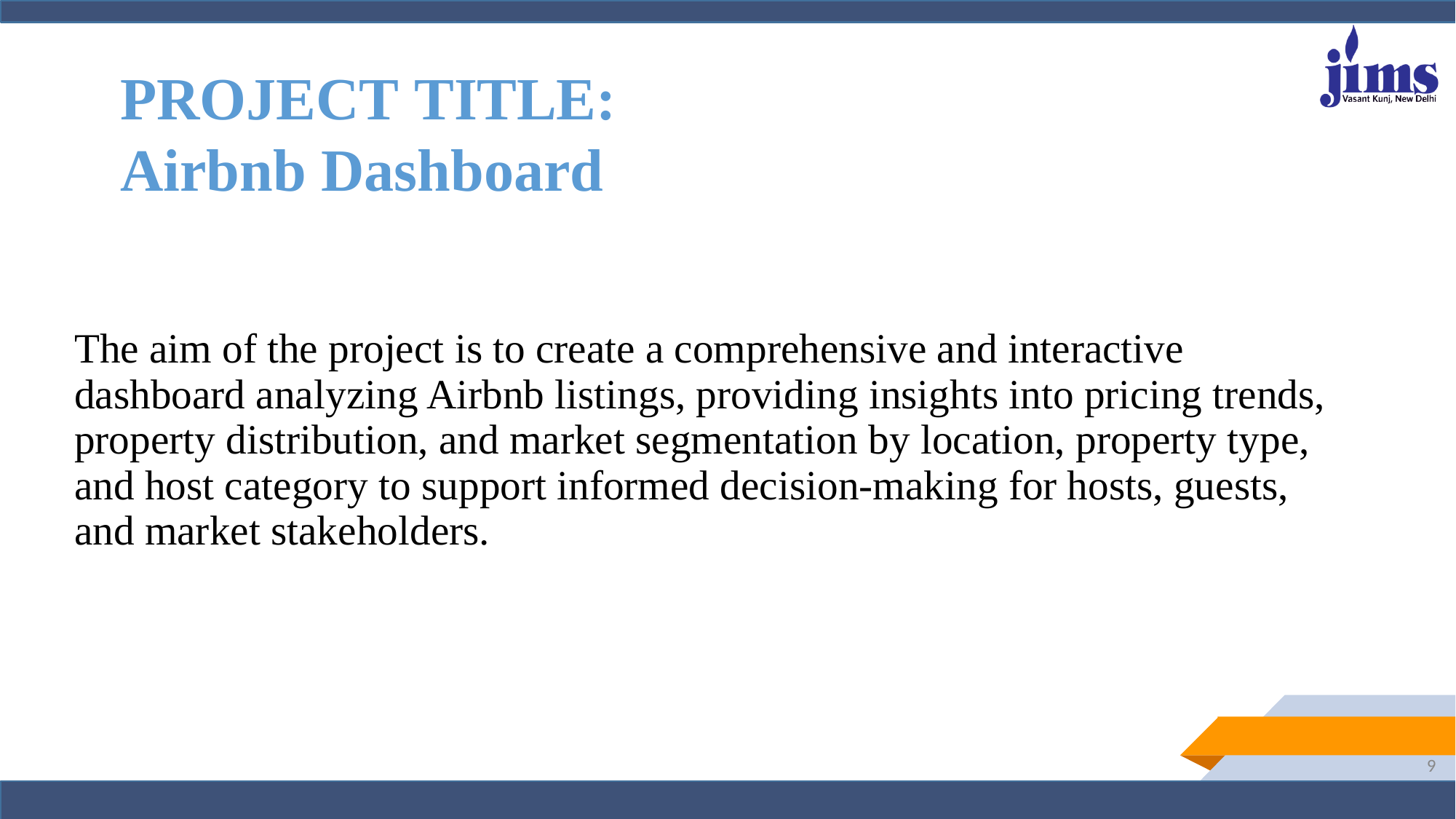

# PROJECT TITLE: Airbnb Dashboard
The aim of the project is to create a comprehensive and interactive dashboard analyzing Airbnb listings, providing insights into pricing trends, property distribution, and market segmentation by location, property type, and host category to support informed decision-making for hosts, guests, and market stakeholders.
9